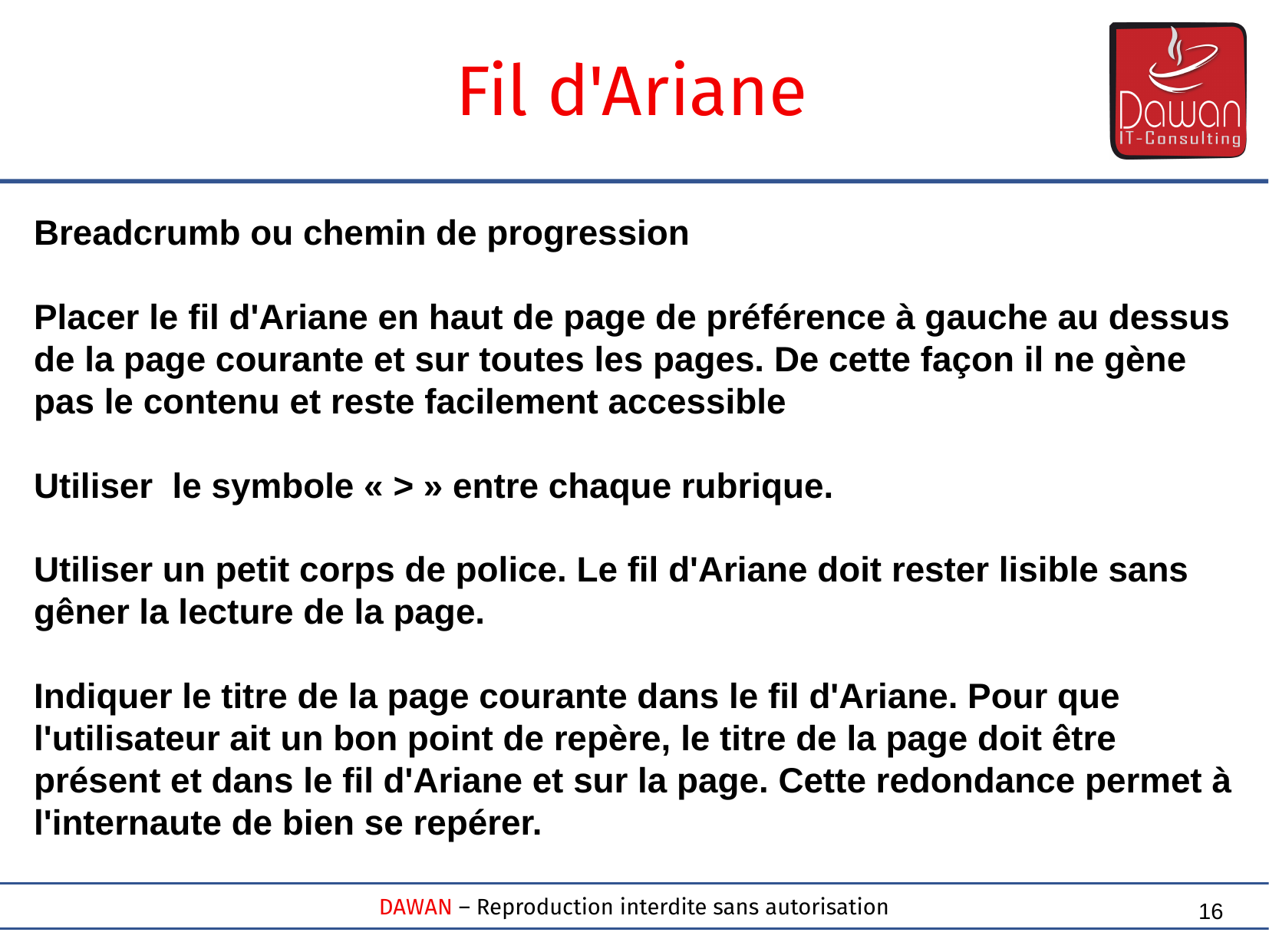

Fil d'Ariane

Breadcrumb ou chemin de progression

Placer le fil d'Ariane en haut de page de préférence à gauche au dessus de la page courante et sur toutes les pages. De cette façon il ne gène pas le contenu et reste facilement accessible

Utiliser  le symbole « > » entre chaque rubrique.

Utiliser un petit corps de police. Le fil d'Ariane doit rester lisible sans gêner la lecture de la page.

Indiquer le titre de la page courante dans le fil d'Ariane. Pour que l'utilisateur ait un bon point de repère, le titre de la page doit être présent et dans le fil d'Ariane et sur la page. Cette redondance permet à l'internaute de bien se repérer.

16